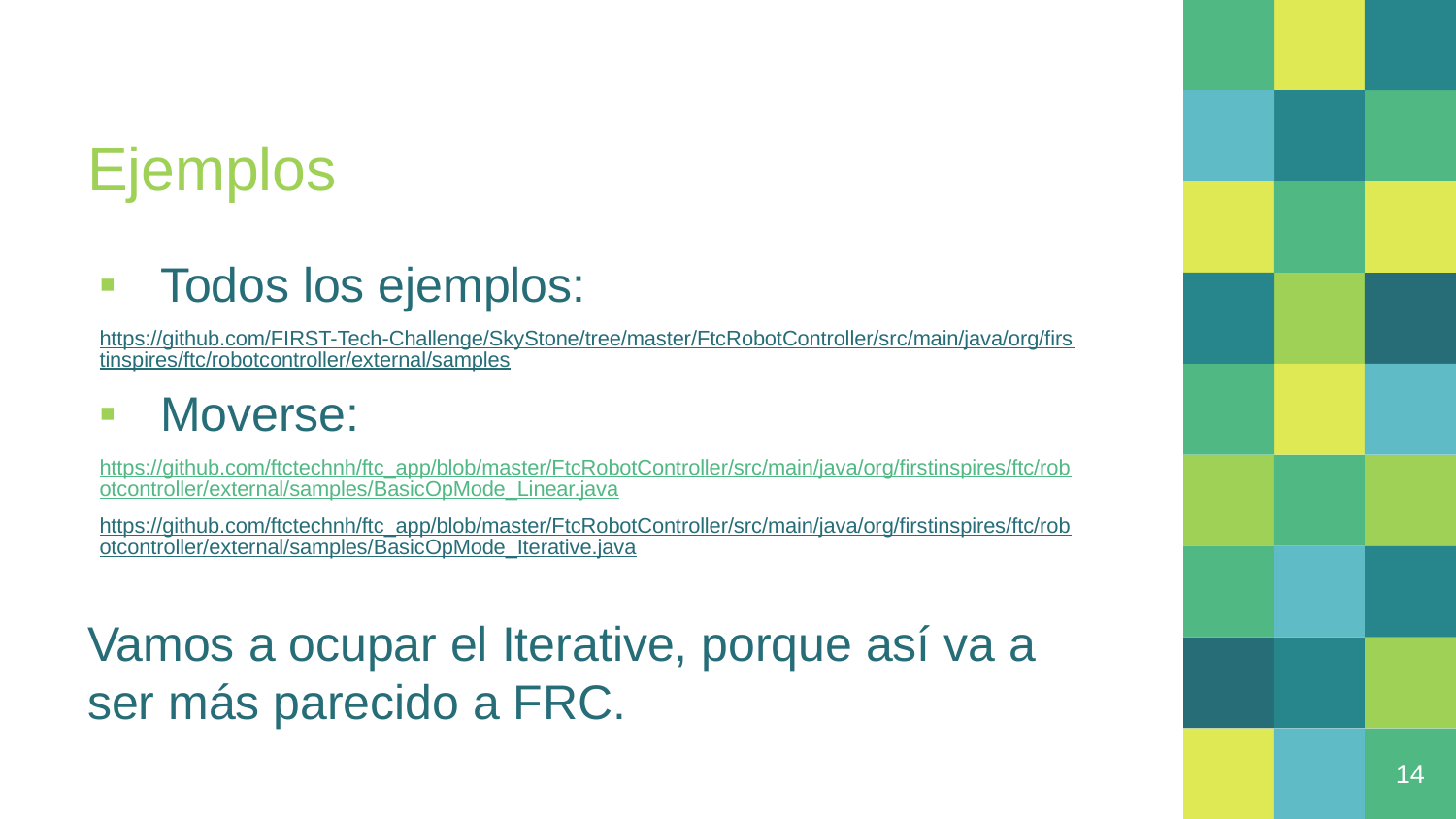

# Ejemplos
Todos los ejemplos:
https://github.com/FIRST-Tech-Challenge/SkyStone/tree/master/FtcRobotController/src/main/java/org/firstinspires/ftc/robotcontroller/external/samples
Moverse:
https://github.com/ftctechnh/ftc_app/blob/master/FtcRobotController/src/main/java/org/firstinspires/ftc/robotcontroller/external/samples/BasicOpMode_Linear.java
https://github.com/ftctechnh/ftc_app/blob/master/FtcRobotController/src/main/java/org/firstinspires/ftc/robotcontroller/external/samples/BasicOpMode_Iterative.java

Vamos a ocupar el Iterative, porque así va a ser más parecido a FRC.
14